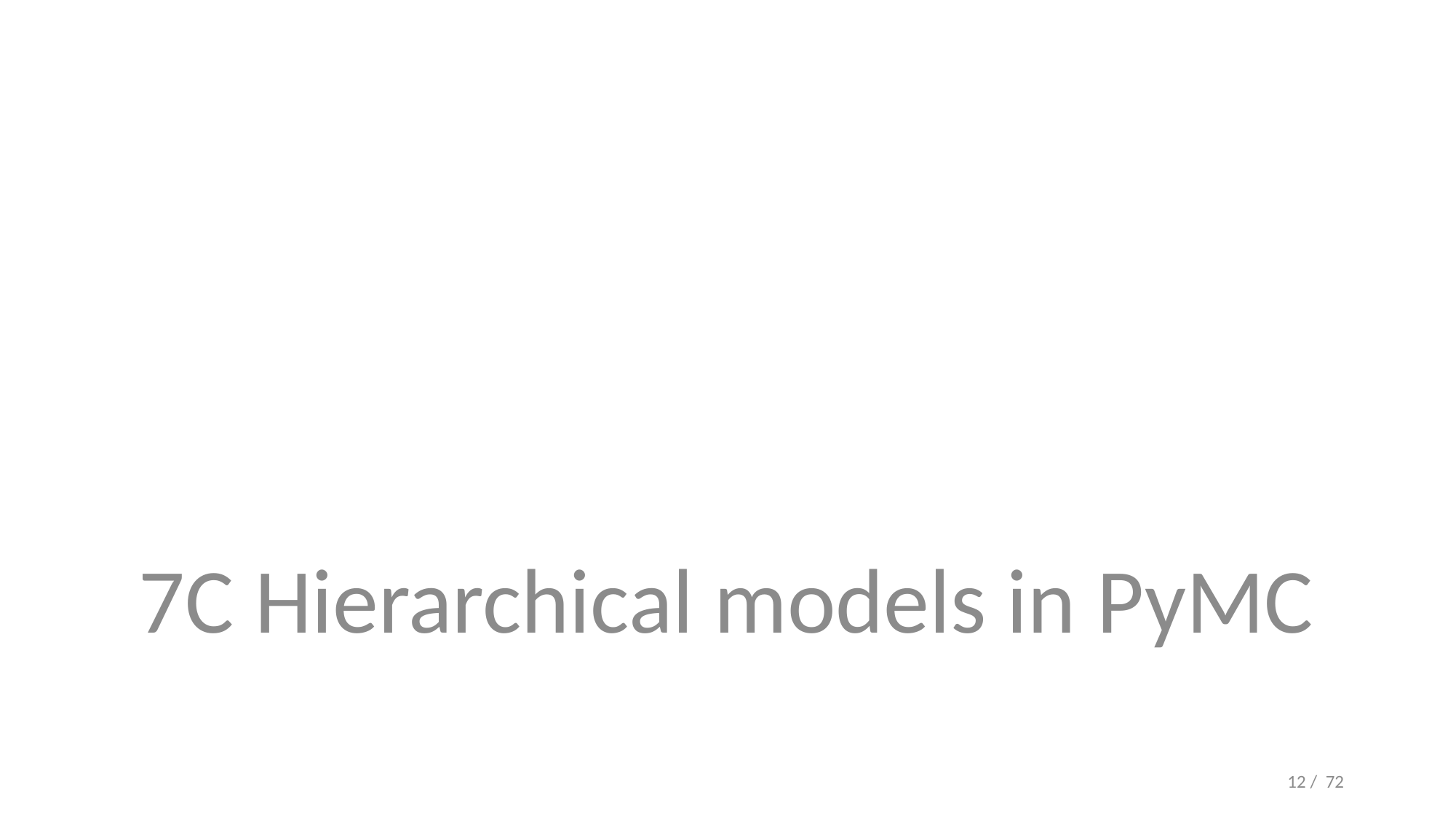

#
7C Hierarchical models in PyMC
12 /  72